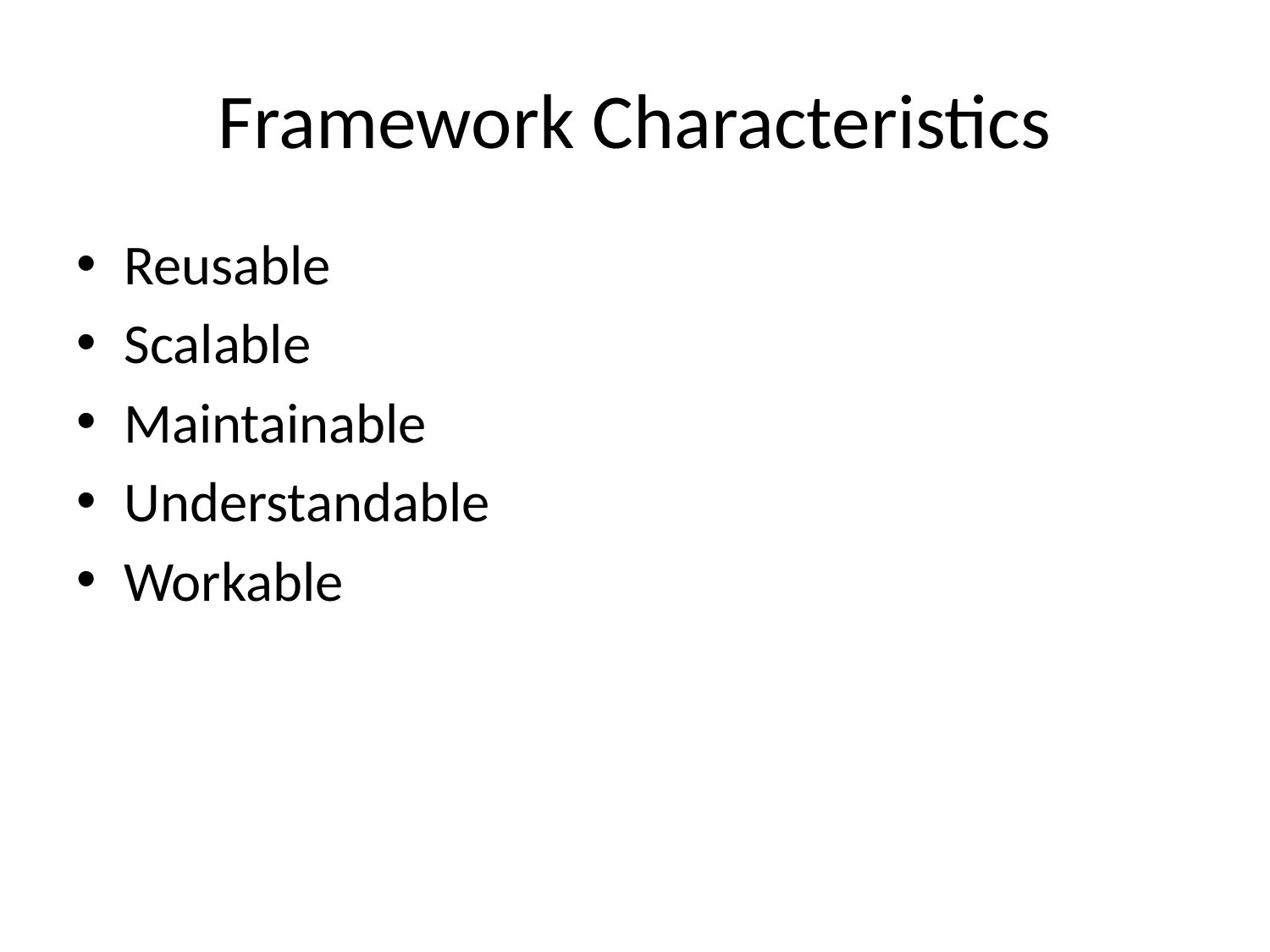

# Framework Characteristics
Reusable
Scalable
Maintainable
Understandable
Workable